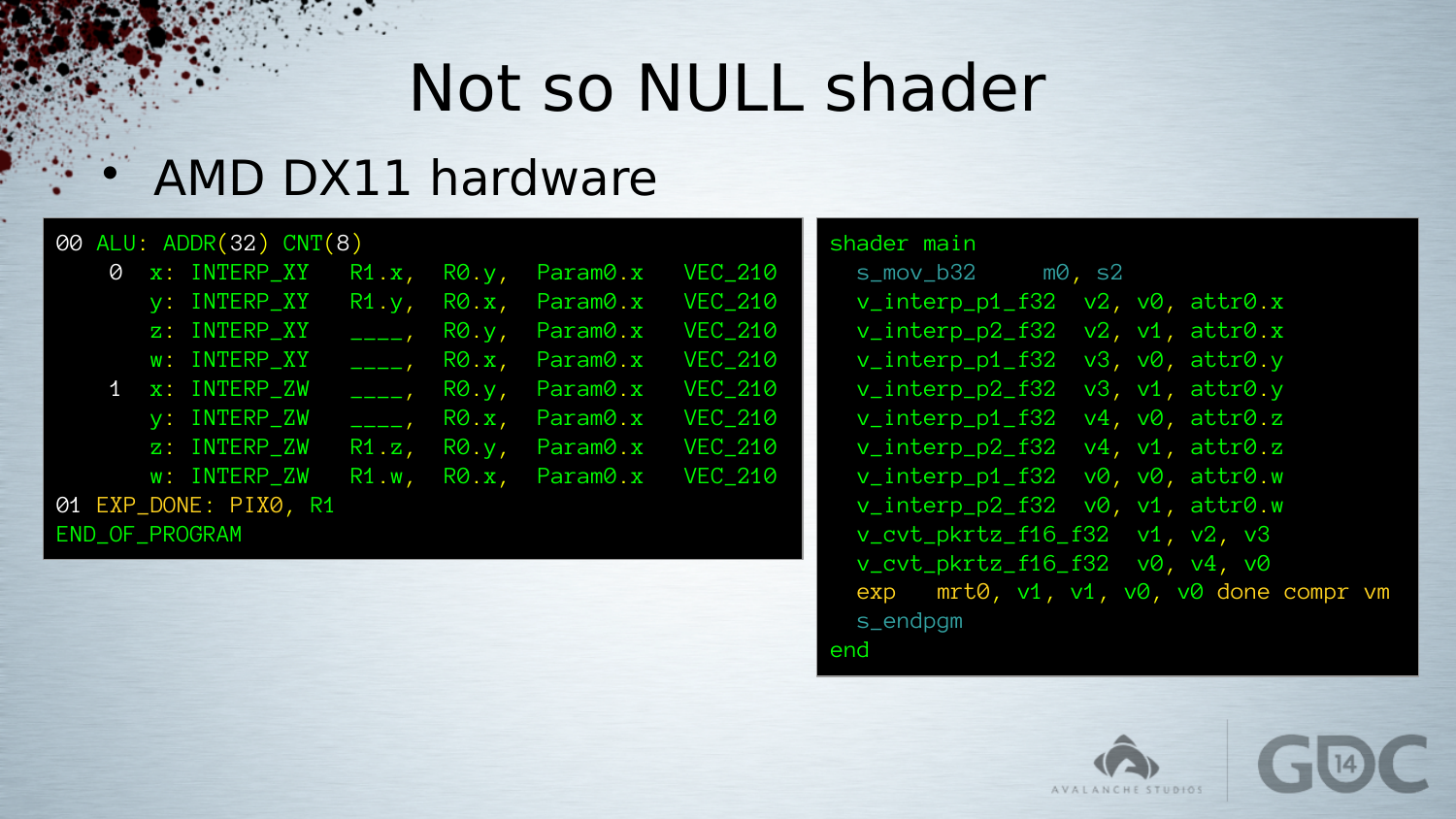

# Not so NULL shader
AMD DX11 hardware
00 ALU: ADDR(32) CNT(8)
    0  x: INTERP_XY   R1.x,  R0.y,  Param0.x   VEC_210
       y: INTERP_XY   R1.y,  R0.x,  Param0.x   VEC_210
       z: INTERP_XY   ____,  R0.y,  Param0.x   VEC_210
       w: INTERP_XY   ____,  R0.x,  Param0.x   VEC_210
    1  x: INTERP_ZW   ____,  R0.y,  Param0.x   VEC_210
       y: INTERP_ZW   ____,  R0.x,  Param0.x   VEC_210
       z: INTERP_ZW   R1.z,  R0.y,  Param0.x   VEC_210
       w: INTERP_ZW   R1.w,  R0.x,  Param0.x   VEC_210
01 EXP_DONE: PIX0, R1
END_OF_PROGRAM

shader main
  s_mov_b32     m0, s2
  v_interp_p1_f32  v2, v0, attr0.x
  v_interp_p2_f32  v2, v1, attr0.x
  v_interp_p1_f32  v3, v0, attr0.y
  v_interp_p2_f32  v3, v1, attr0.y
  v_interp_p1_f32  v4, v0, attr0.z
  v_interp_p2_f32  v4, v1, attr0.z
  v_interp_p1_f32  v0, v0, attr0.w
  v_interp_p2_f32  v0, v1, attr0.w
  v_cvt_pkrtz_f16_f32  v1, v2, v3
  v_cvt_pkrtz_f16_f32  v0, v4, v0
  exp   mrt0, v1, v1, v0, v0 done compr vm
  s_endpgm
end